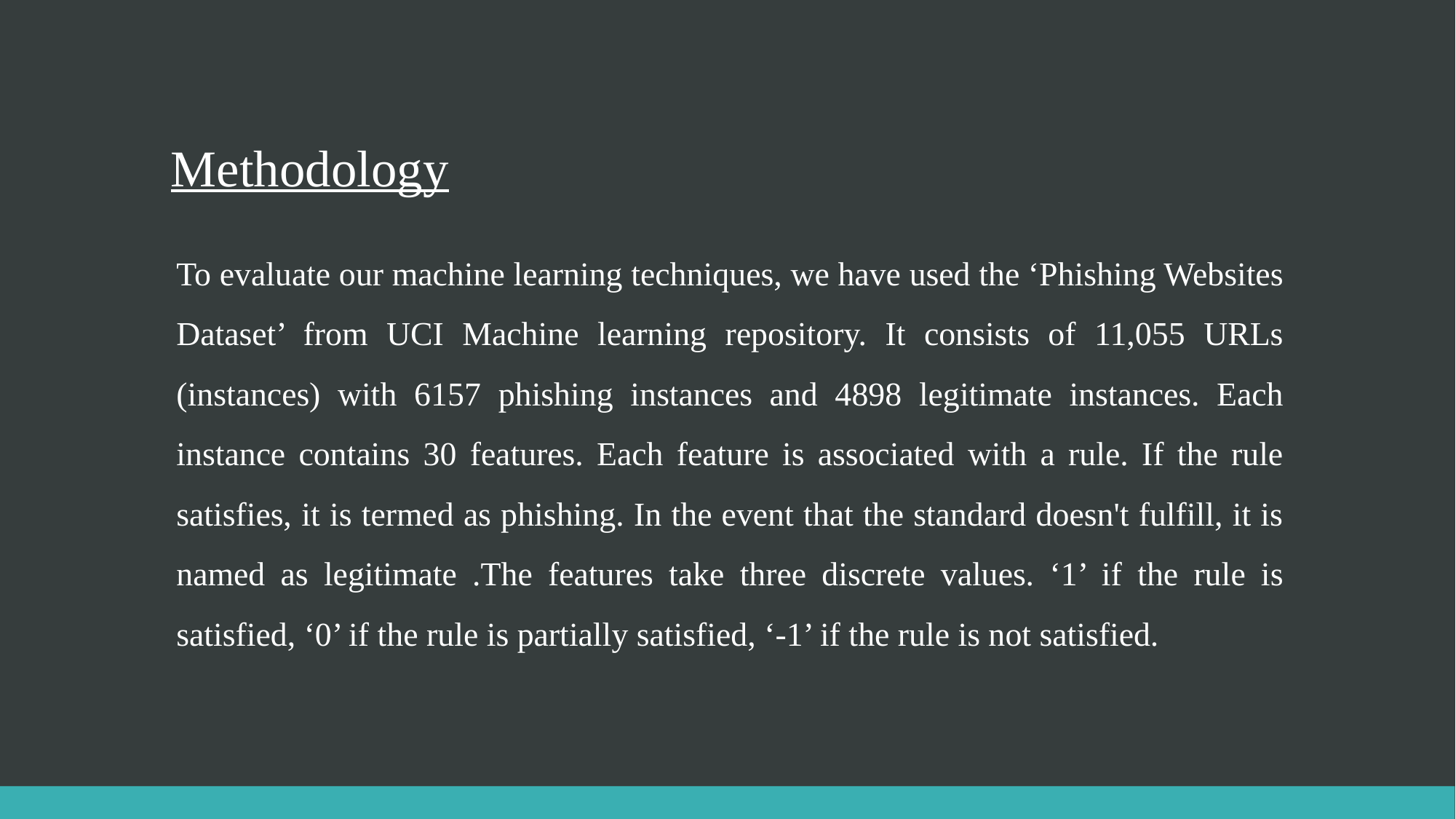

# Methodology
To evaluate our machine learning techniques, we have used the ‘Phishing Websites Dataset’ from UCI Machine learning repository. It consists of 11,055 URLs (instances) with 6157 phishing instances and 4898 legitimate instances. Each instance contains 30 features. Each feature is associated with a rule. If the rule satisfies, it is termed as phishing. In the event that the standard doesn't fulfill, it is named as legitimate .The features take three discrete values. ‘1’ if the rule is satisfied, ‘0’ if the rule is partially satisfied, ‘-1’ if the rule is not satisfied.